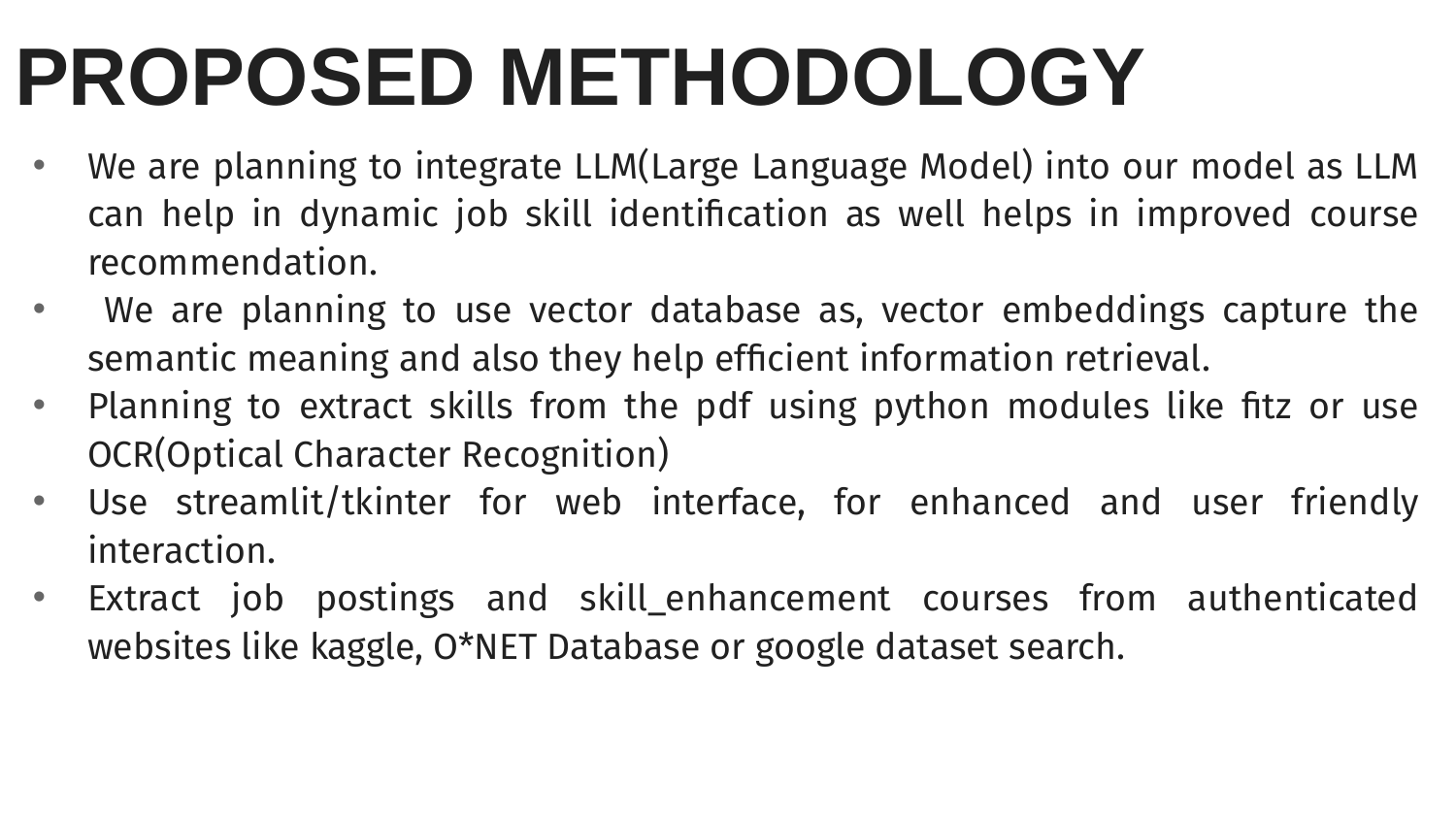

# PROPOSED METHODOLOGY
We are planning to integrate LLM(Large Language Model) into our model as LLM can help in dynamic job skill identification as well helps in improved course recommendation.
 We are planning to use vector database as, vector embeddings capture the semantic meaning and also they help efficient information retrieval.
Planning to extract skills from the pdf using python modules like fitz or use OCR(Optical Character Recognition)
Use streamlit/tkinter for web interface, for enhanced and user friendly interaction.
Extract job postings and skill_enhancement courses from authenticated websites like kaggle, O*NET Database or google dataset search.